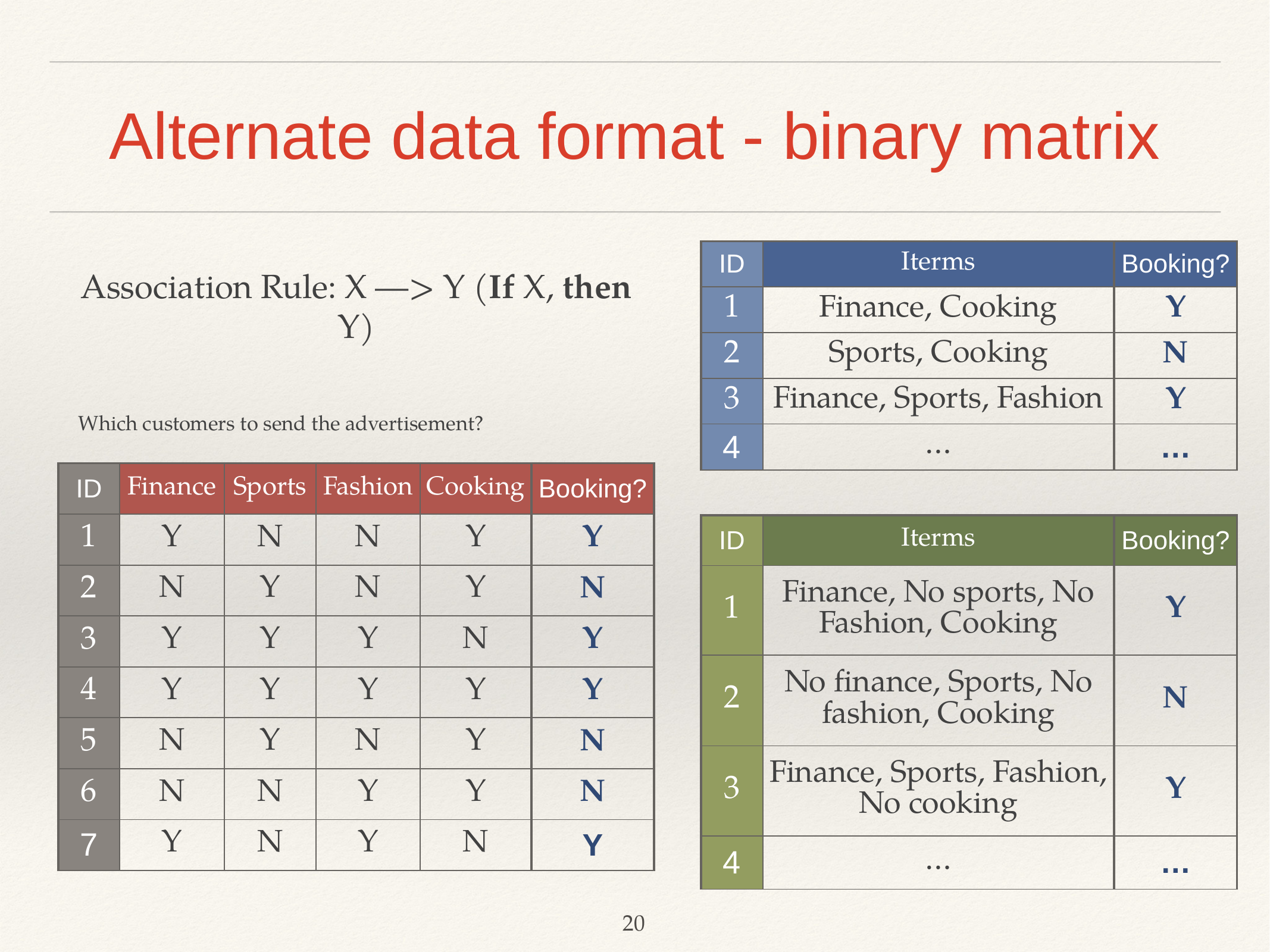

# Alternate data format - binary matrix
| ID | Iterms | Booking? |
| --- | --- | --- |
| 1 | Finance, Cooking | Y |
| 2 | Sports, Cooking | N |
| 3 | Finance, Sports, Fashion | Y |
| 4 | … | … |
Association Rule: X —> Y (If X, then Y)
Which customers to send the advertisement?
| ID | Finance | Sports | Fashion | Cooking | Booking? |
| --- | --- | --- | --- | --- | --- |
| 1 | Y | N | N | Y | Y |
| 2 | N | Y | N | Y | N |
| 3 | Y | Y | Y | N | Y |
| 4 | Y | Y | Y | Y | Y |
| 5 | N | Y | N | Y | N |
| 6 | N | N | Y | Y | N |
| 7 | Y | N | Y | N | Y |
| ID | Iterms | Booking? |
| --- | --- | --- |
| 1 | Finance, No sports, No Fashion, Cooking | Y |
| 2 | No finance, Sports, No fashion, Cooking | N |
| 3 | Finance, Sports, Fashion, No cooking | Y |
| 4 | … | … |
20